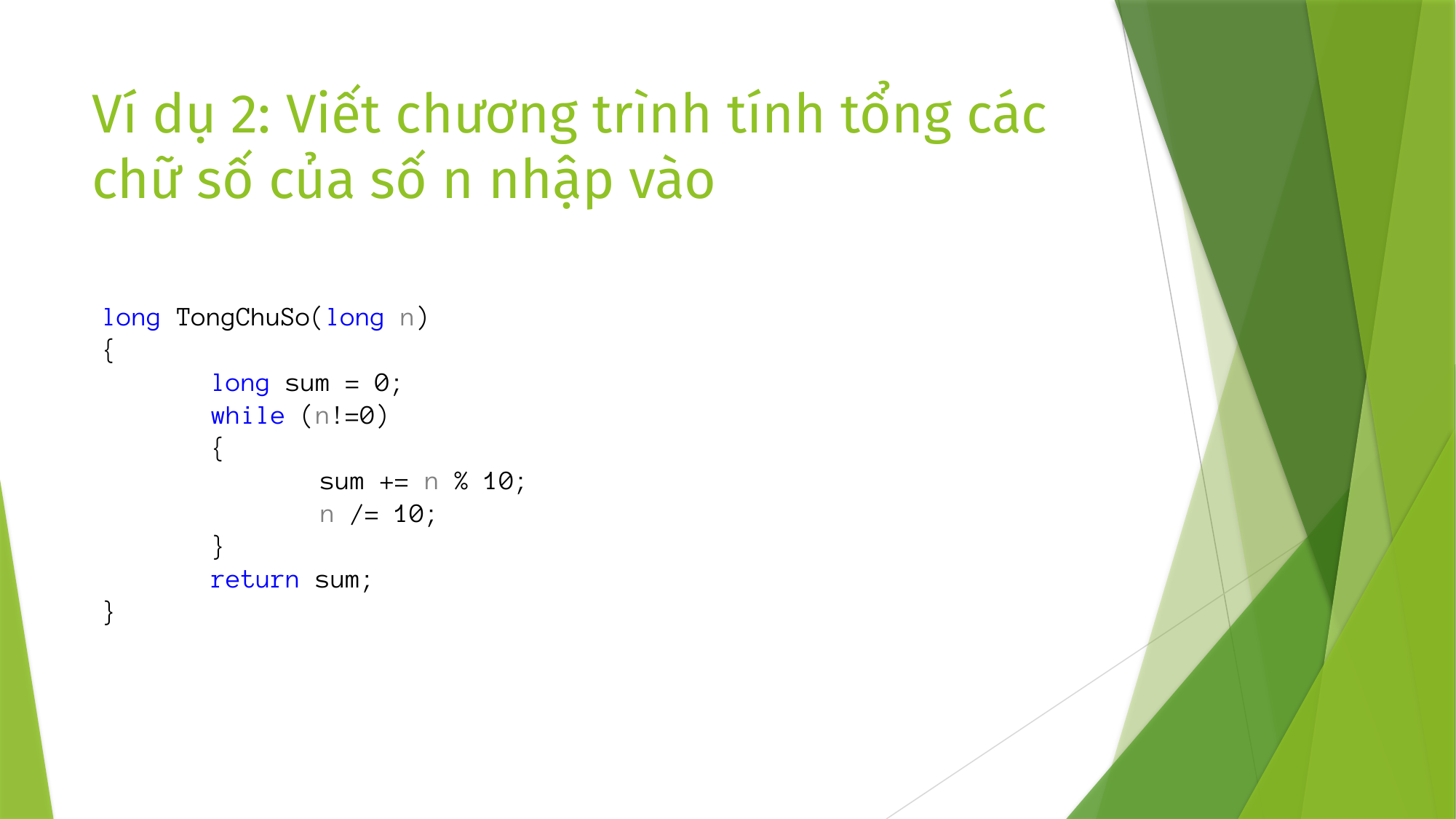

# Ví dụ 2: Viết chương trình tính tổng các chữ số của số n nhập vào
long TongChuSo(long n)
{
	long sum = 0;
	while (n!=0)
	{
		sum += n % 10;
		n /= 10;
	}
	return sum;
}